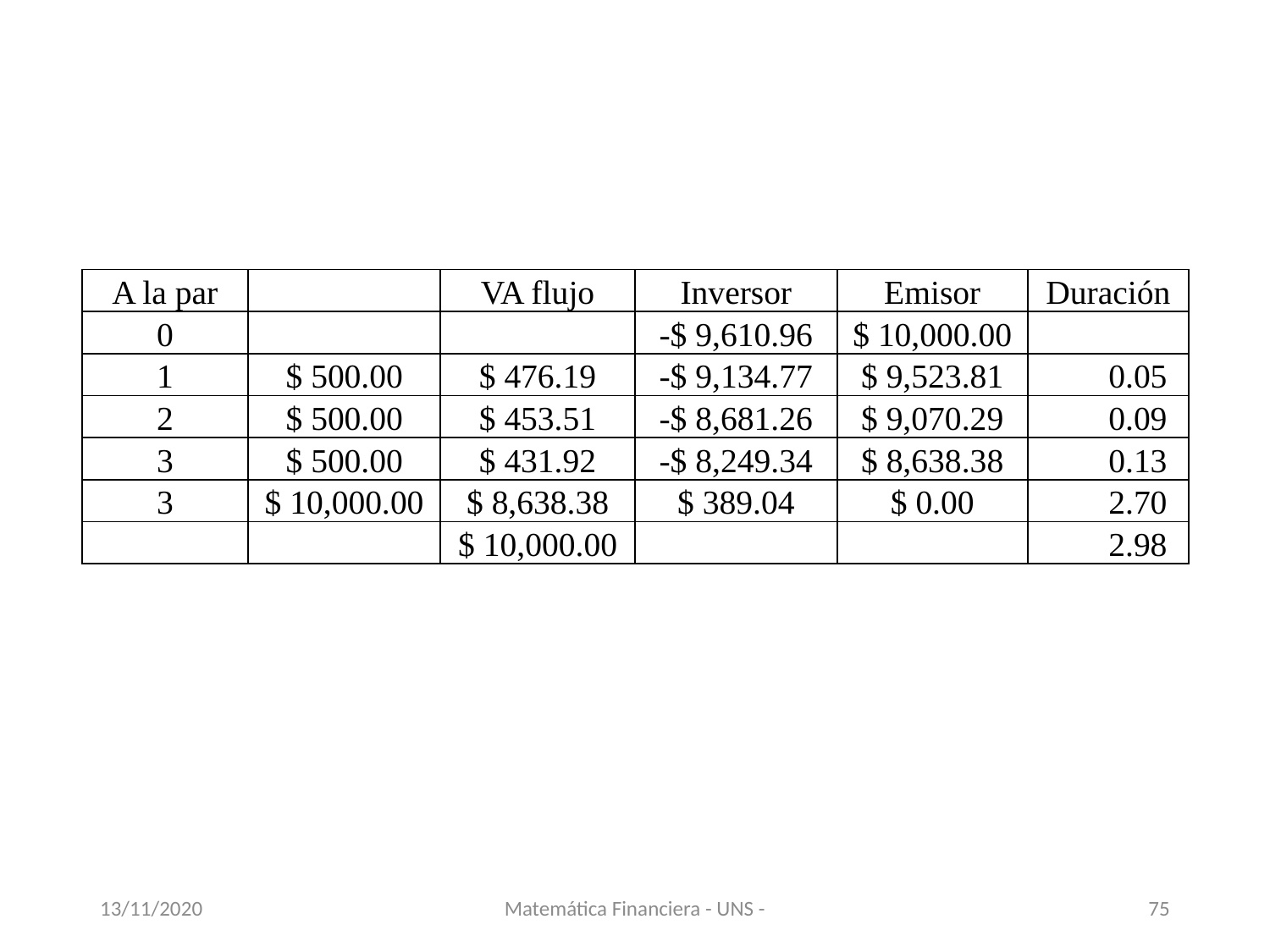

| A la par |  | VA flujo | Inversor | Emisor | Duración |
| --- | --- | --- | --- | --- | --- |
| 0 |  |  | -$ 9,610.96 | $ 10,000.00 |  |
| 1 | $ 500.00 | $ 476.19 | -$ 9,134.77 | $ 9,523.81 | 0.05 |
| 2 | $ 500.00 | $ 453.51 | -$ 8,681.26 | $ 9,070.29 | 0.09 |
| 3 | $ 500.00 | $ 431.92 | -$ 8,249.34 | $ 8,638.38 | 0.13 |
| 3 | $ 10,000.00 | $ 8,638.38 | $ 389.04 | $ 0.00 | 2.70 |
|  |  | $ 10,000.00 |  |  | 2.98 |
13/11/2020
Matemática Financiera - UNS -
75